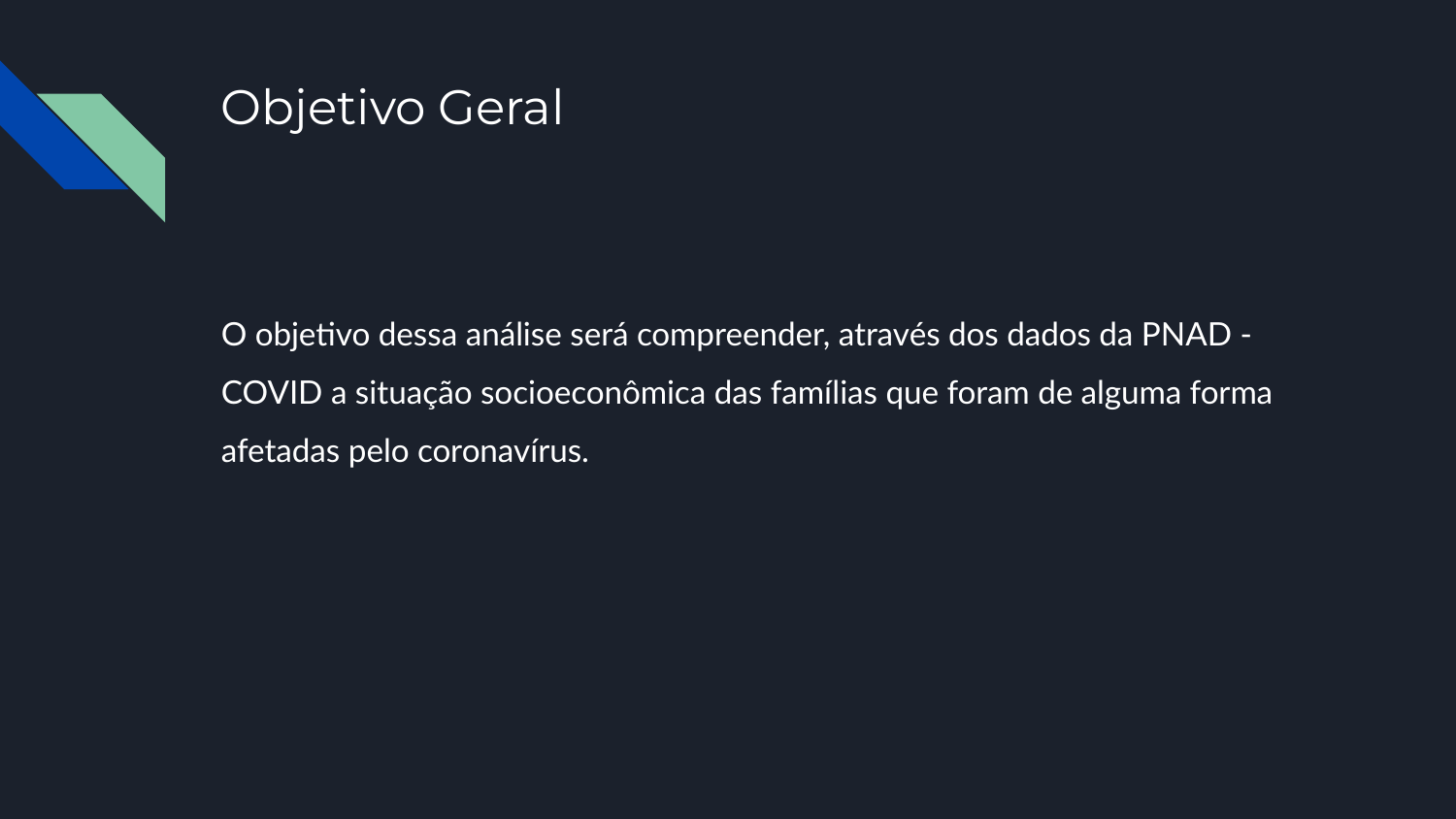

# Objetivo Geral

O objetivo dessa análise será compreender, através dos dados da PNAD - COVID a situação socioeconômica das famílias que foram de alguma forma afetadas pelo coronavírus.